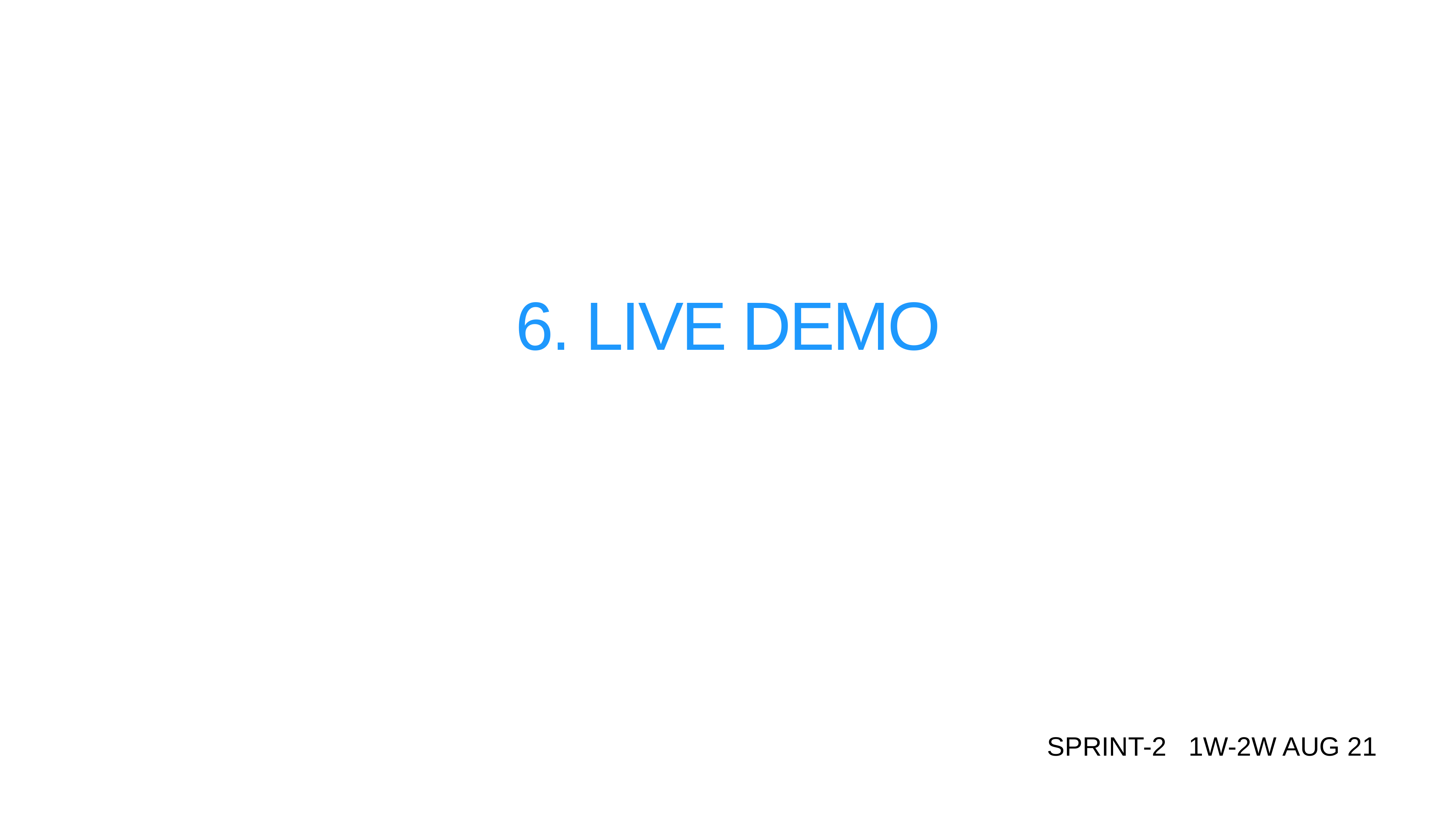

# 6. LIVE DEMO
SPRINT-2   1W-2W AUG 21